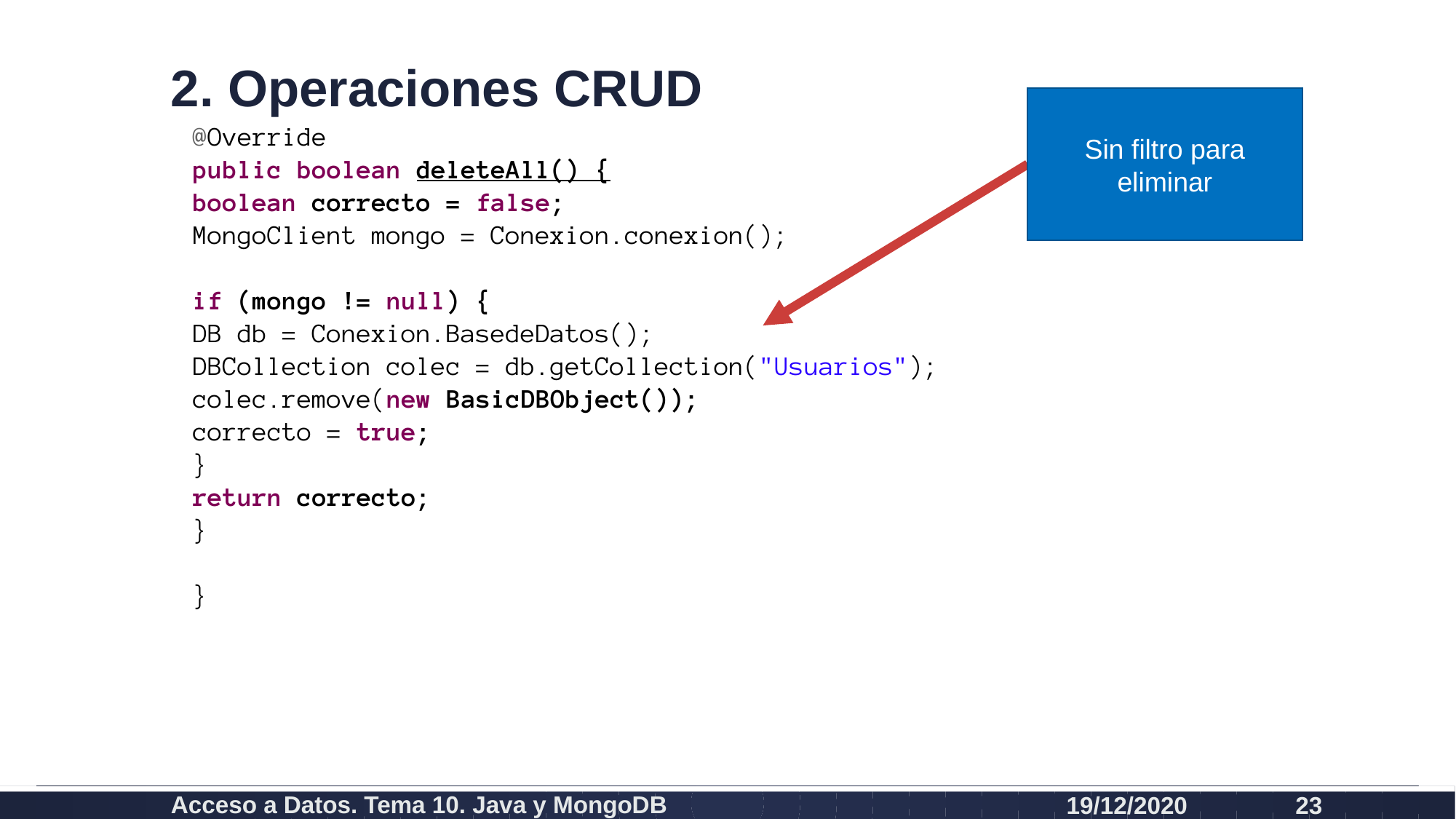

# 2. Operaciones CRUD
Sin filtro para eliminar
@Override
public boolean deleteAll() {
boolean correcto = false;
MongoClient mongo = Conexion.conexion();

if (mongo != null) {
DB db = Conexion.BasedeDatos();
DBCollection colec = db.getCollection("Usuarios");
colec.remove(new BasicDBObject());
correcto = true;
}
return correcto;
}

}
Acceso a Datos. Tema 10. Java y MongoDB
19/12/2020
23